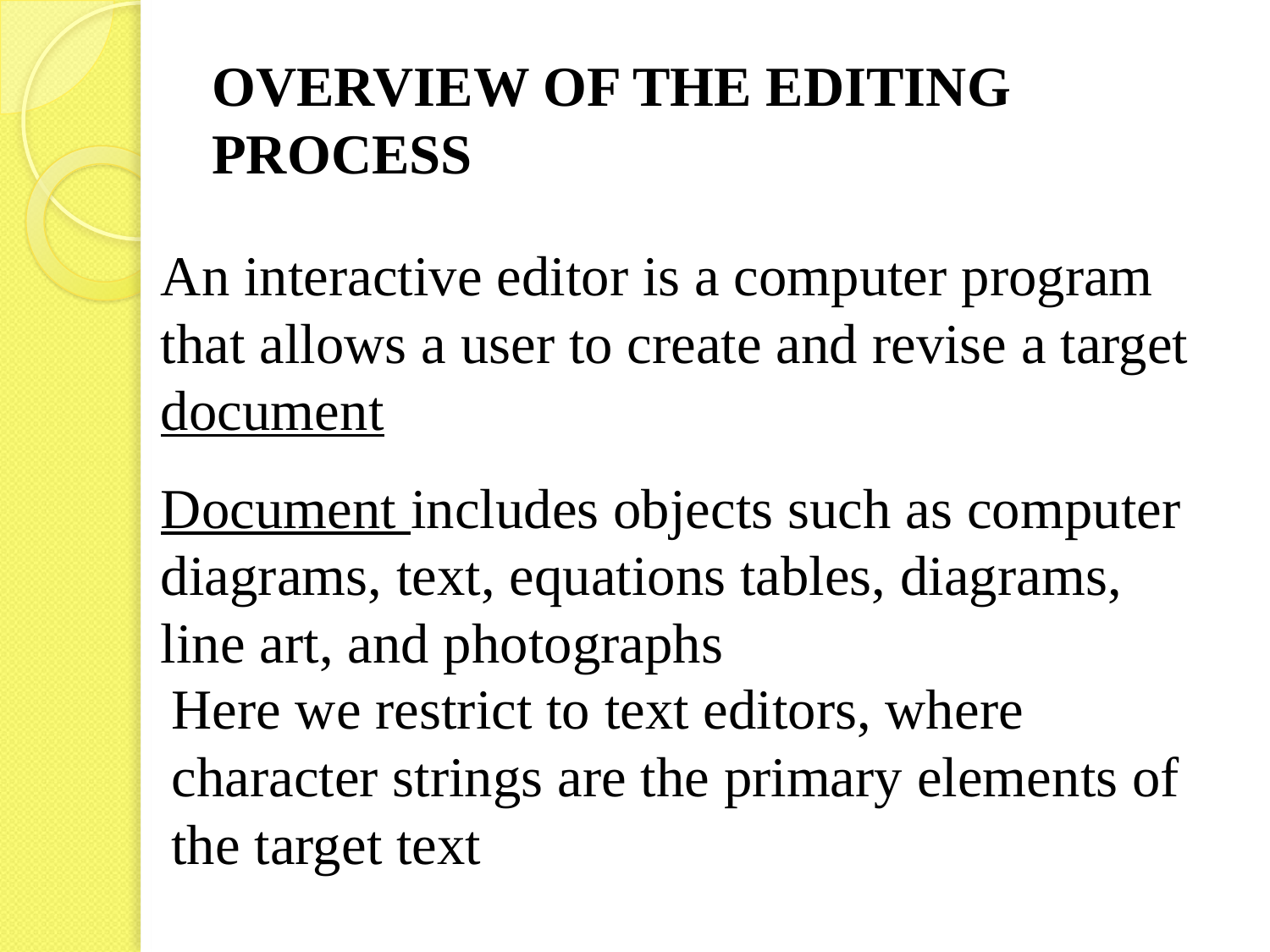

# OVERVIEW OF THE EDITING PROCESS
An interactive editor is a computer program that allows a user to create and revise a target document
Document includes objects such as computer diagrams, text, equations tables, diagrams, line art, and photographs
Here we restrict to text editors, where character strings are the primary elements of the target text